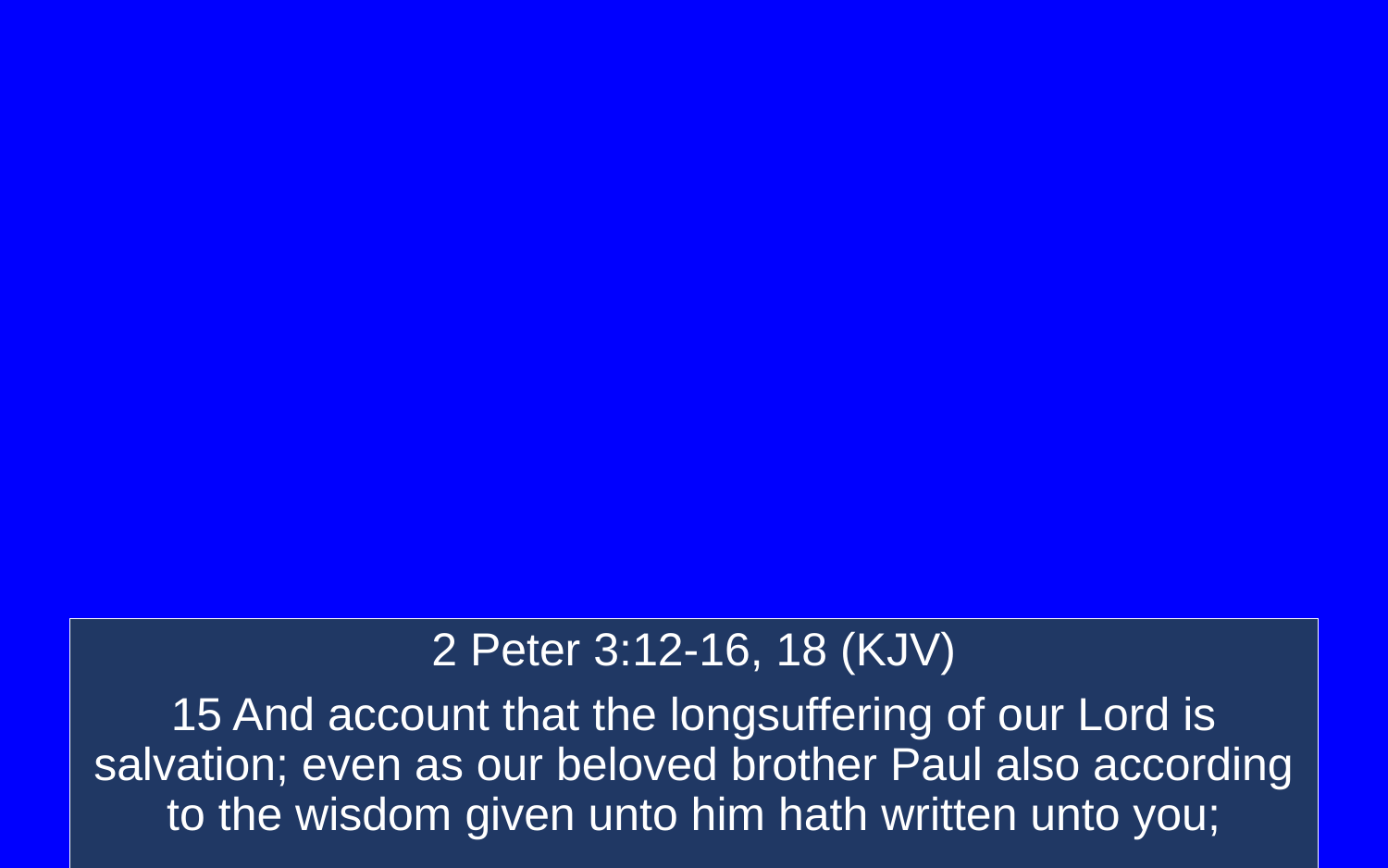

2 Peter 3:12-16, 18 (KJV)
15 And account that the longsuffering of our Lord is salvation; even as our beloved brother Paul also according to the wisdom given unto him hath written unto you;